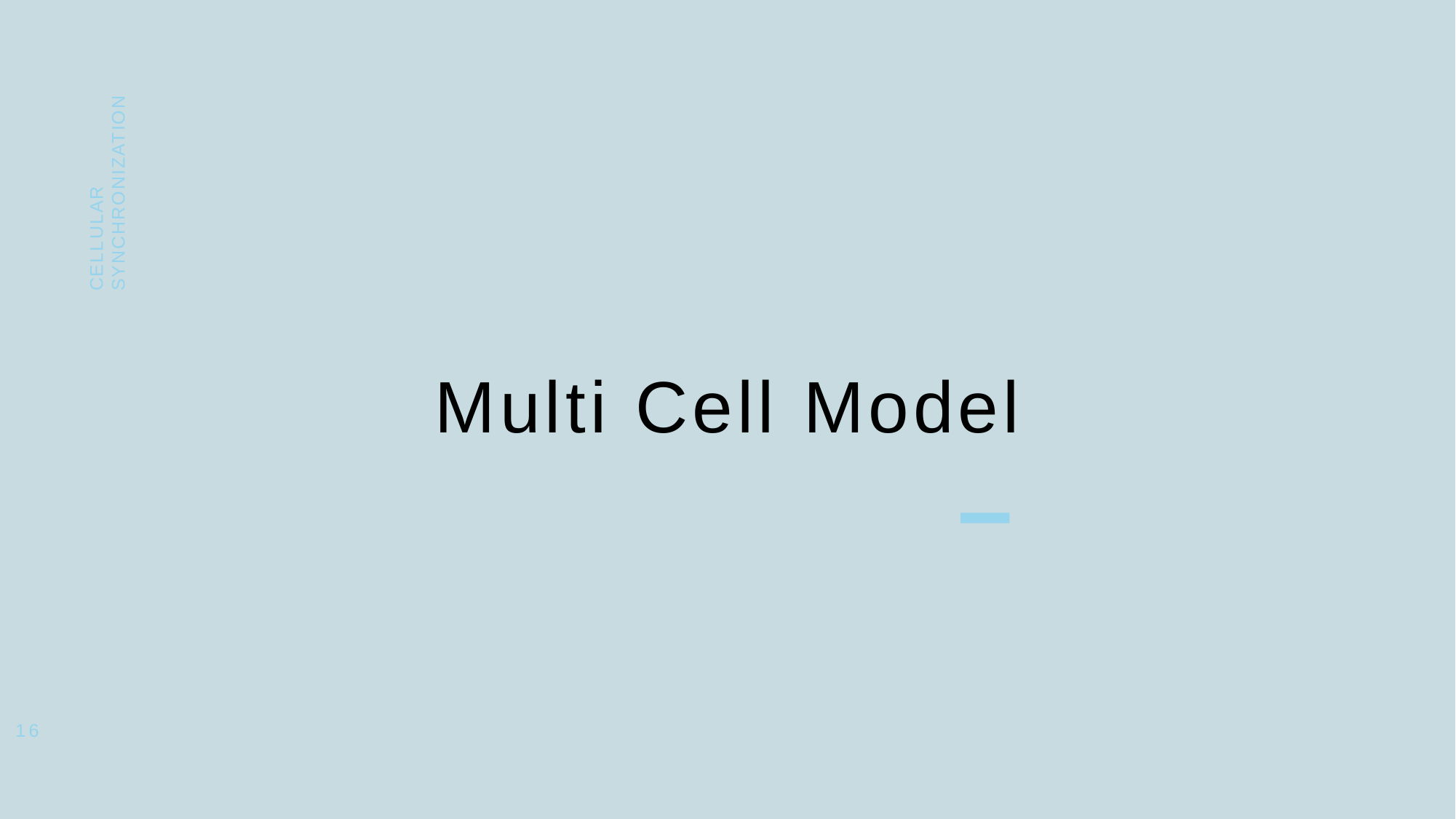

Cellular Synchronization
# Multi Cell Model
16